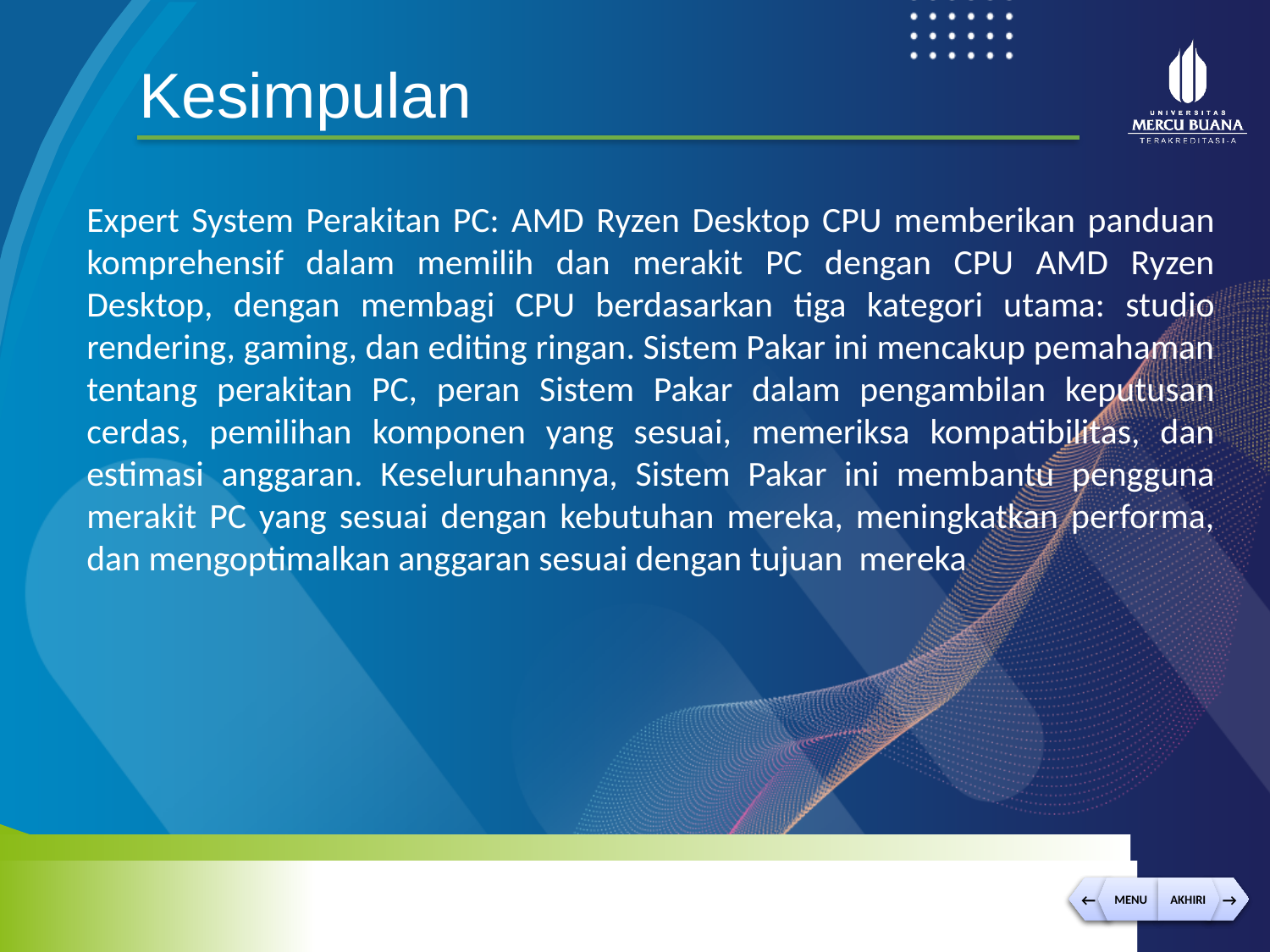

Kesimpulan
Expert System Perakitan PC: AMD Ryzen Desktop CPU memberikan panduan komprehensif dalam memilih dan merakit PC dengan CPU AMD Ryzen Desktop, dengan membagi CPU berdasarkan tiga kategori utama: studio rendering, gaming, dan editing ringan. Sistem Pakar ini mencakup pemahaman tentang perakitan PC, peran Sistem Pakar dalam pengambilan keputusan cerdas, pemilihan komponen yang sesuai, memeriksa kompatibilitas, dan estimasi anggaran. Keseluruhannya, Sistem Pakar ini membantu pengguna merakit PC yang sesuai dengan kebutuhan mereka, meningkatkan performa, dan mengoptimalkan anggaran sesuai dengan tujuan  mereka